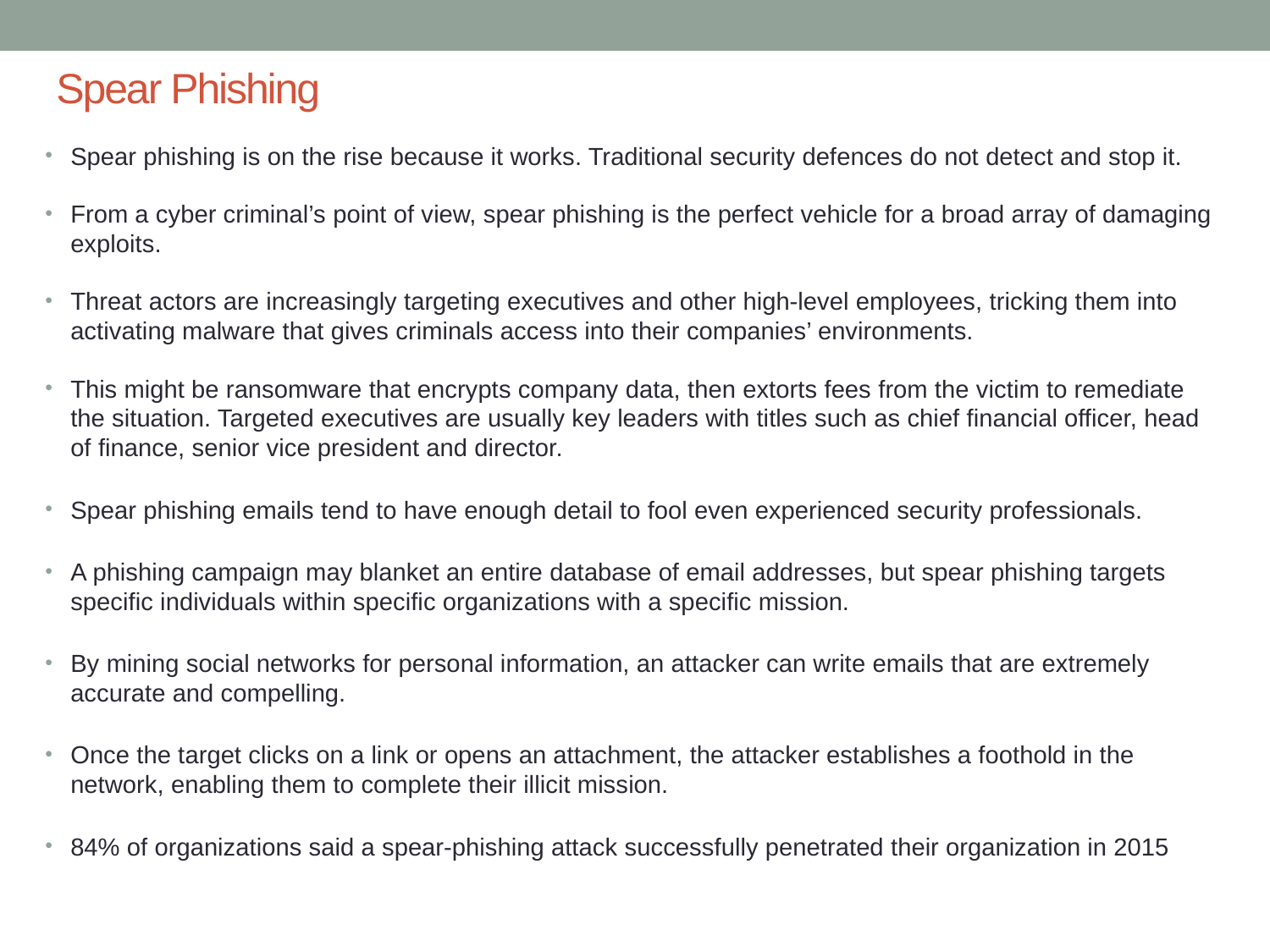

# Spear Phishing
Spear phishing is on the rise because it works. Traditional security defences do not detect and stop it.

From a cyber criminal’s point of view, spear phishing is the perfect vehicle for a broad array of damaging exploits.

Threat actors are increasingly targeting executives and other high-level employees, tricking them into activating malware that gives criminals access into their companies’ environments.

This might be ransomware that encrypts company data, then extorts fees from the victim to remediate the situation. Targeted executives are usually key leaders with titles such as chief financial officer, head of finance, senior vice president and director.

Spear phishing emails tend to have enough detail to fool even experienced security professionals.

A phishing campaign may blanket an entire database of email addresses, but spear phishing targets specific individuals within specific organizations with a specific mission.

By mining social networks for personal information, an attacker can write emails that are extremely accurate and compelling.

Once the target clicks on a link or opens an attachment, the attacker establishes a foothold in the network, enabling them to complete their illicit mission.

84% of organizations said a spear-phishing attack successfully penetrated their organization in 2015